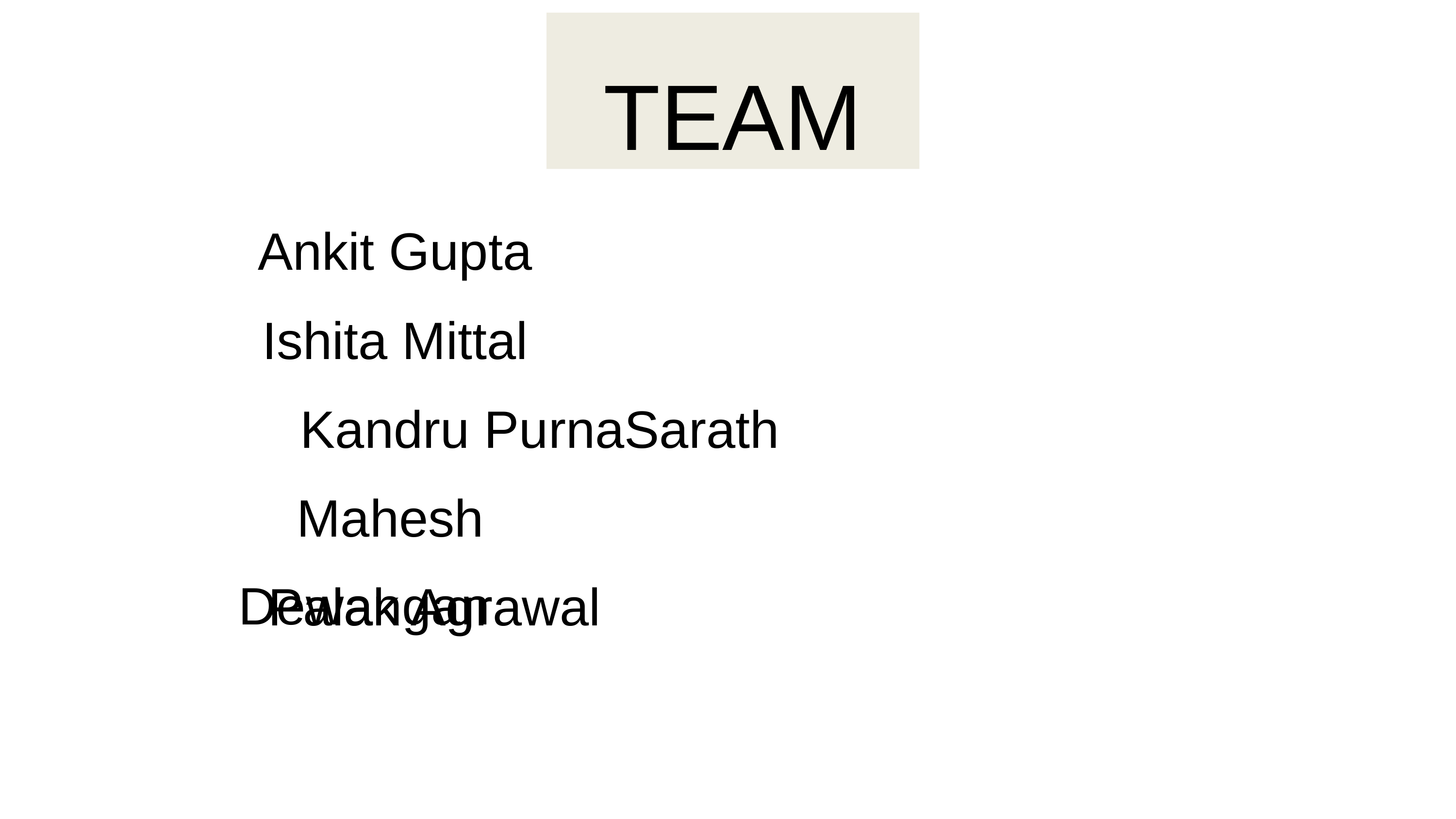

TEAM
Ankit Gupta
Ishita Mittal
     Kandru PurnaSarath
    Mahesh Dewangan
  Palak Agrawal